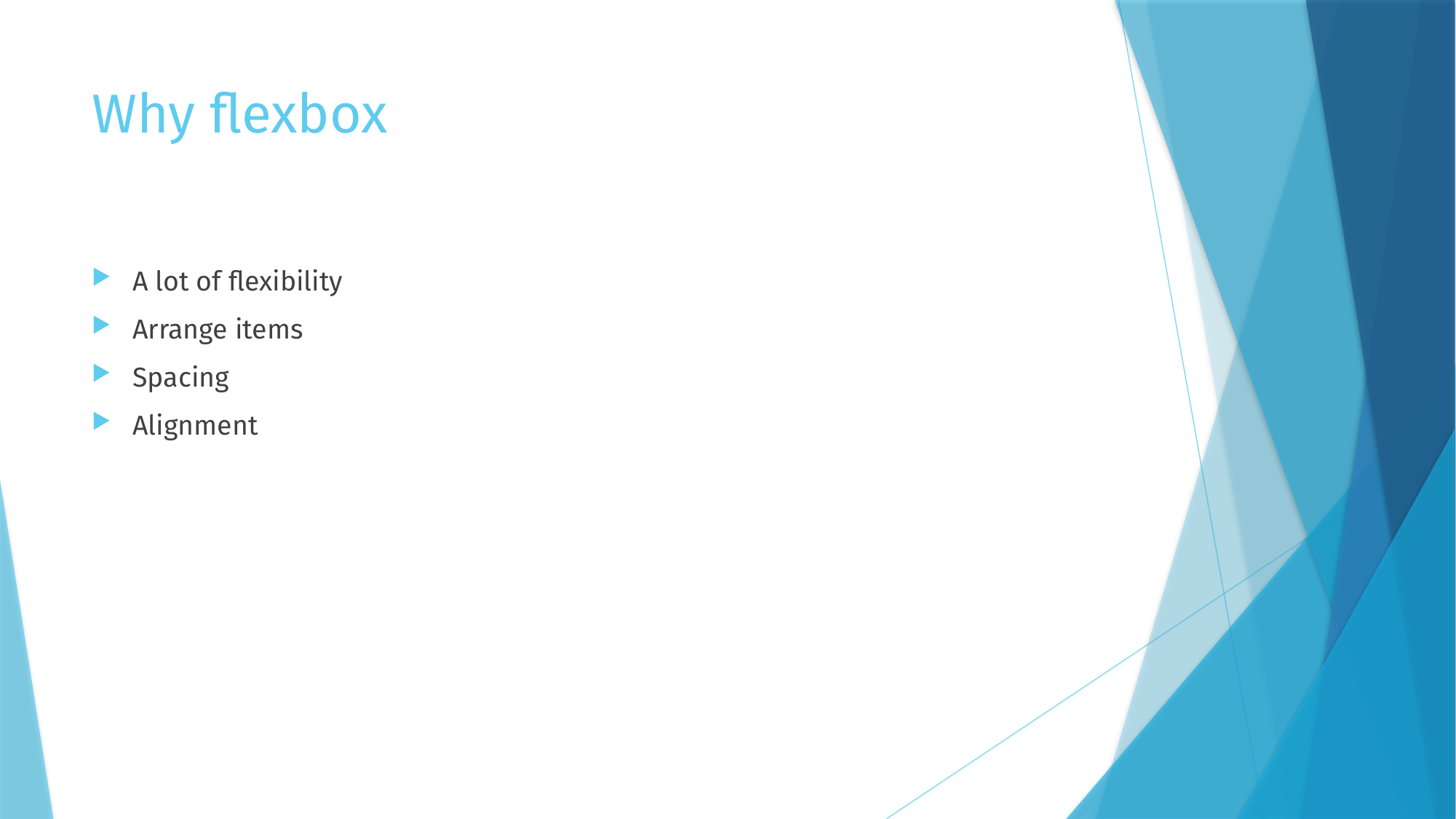

# Why flexbox
A lot of flexibility
Arrange items
Spacing
Alignment